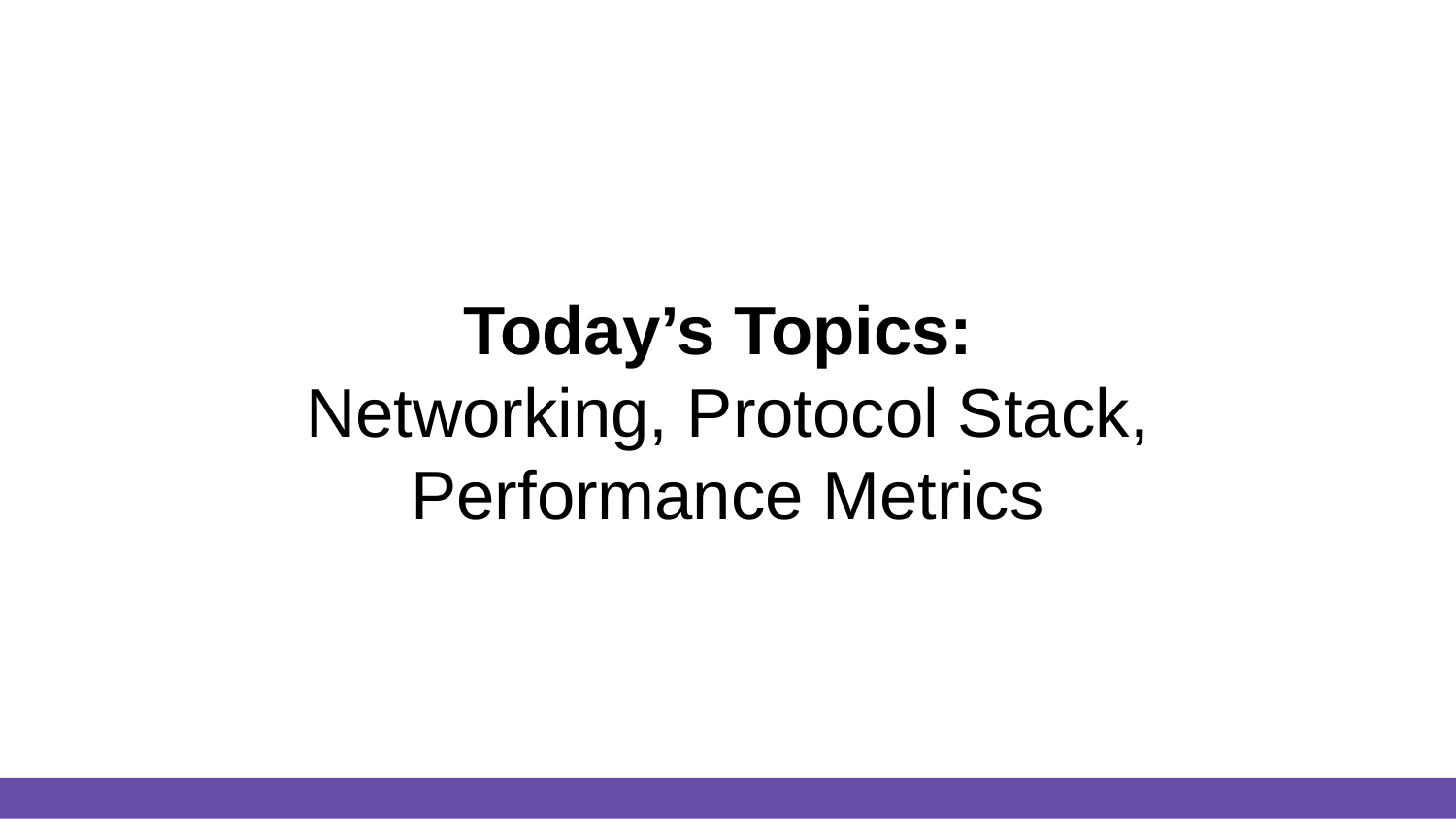

# Today’s Topics:
Networking, Protocol Stack, Performance Metrics